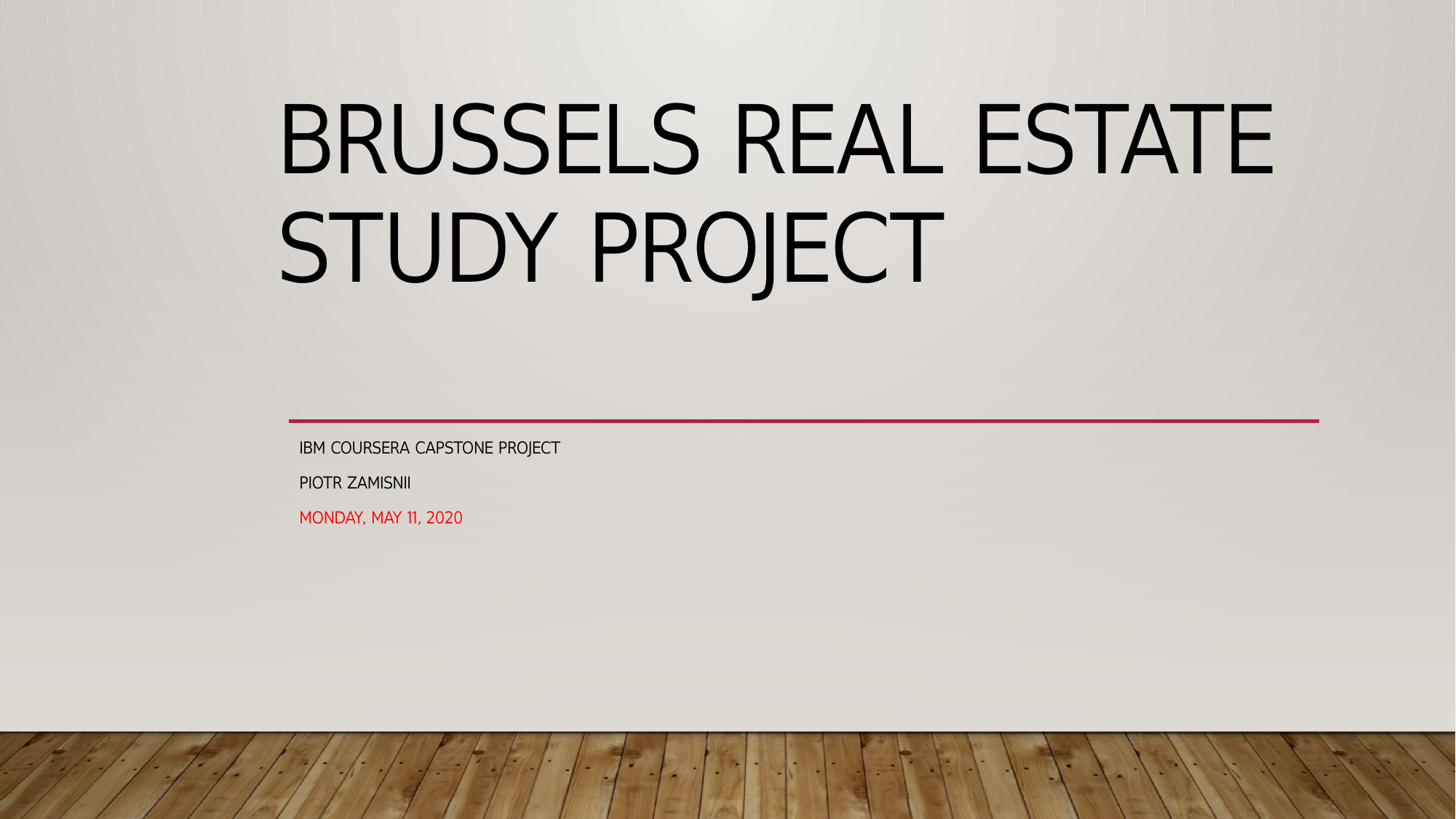

# Brussels real estate study project
IBM Coursera Capstone project
Piotr Zamisnii
Monday, May 11, 2020